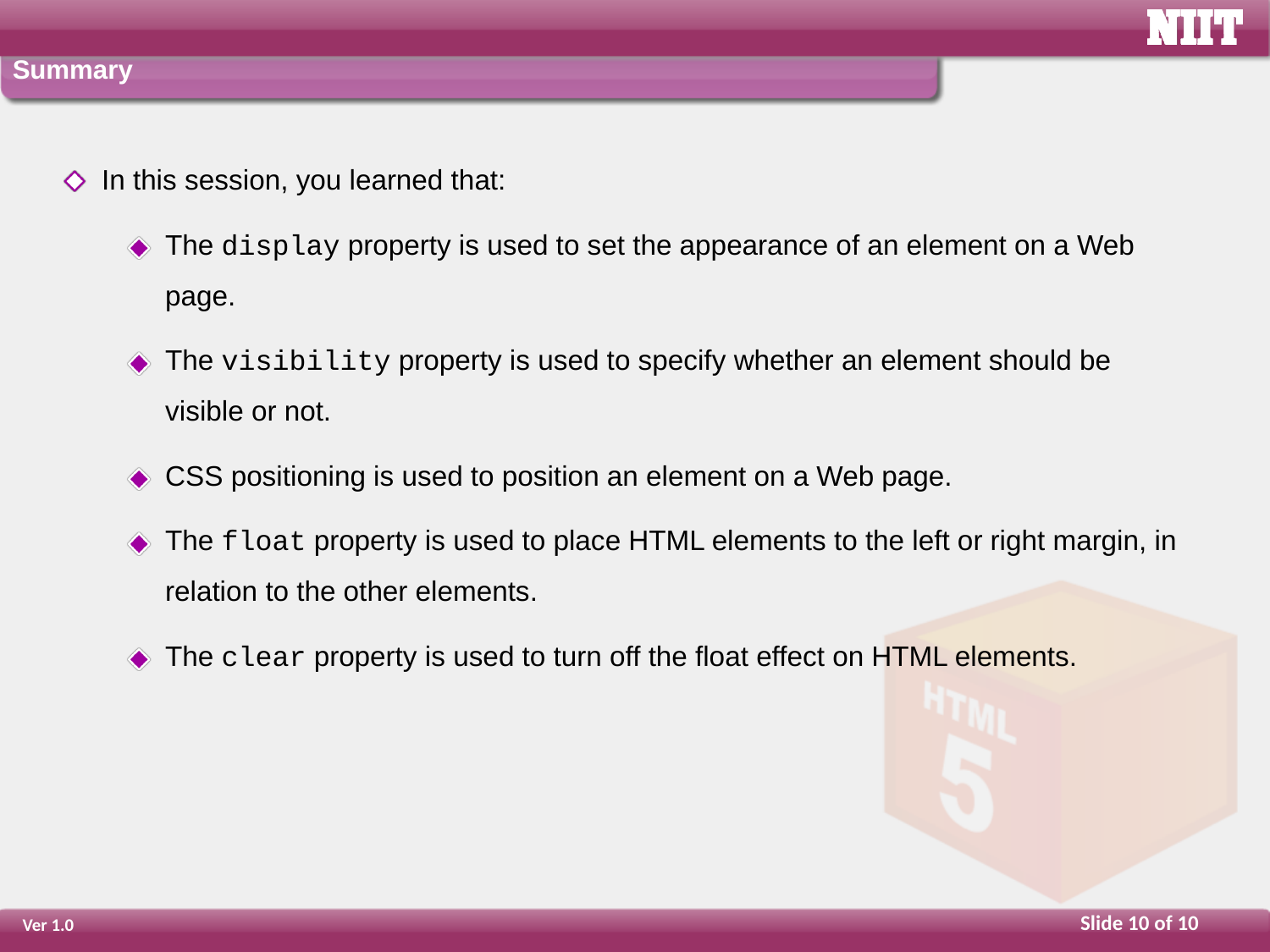

Summary
In this session, you learned that:
The display property is used to set the appearance of an element on a Web page.
The visibility property is used to specify whether an element should be visible or not.
CSS positioning is used to position an element on a Web page.
The float property is used to place HTML elements to the left or right margin, in relation to the other elements.
The clear property is used to turn off the float effect on HTML elements.